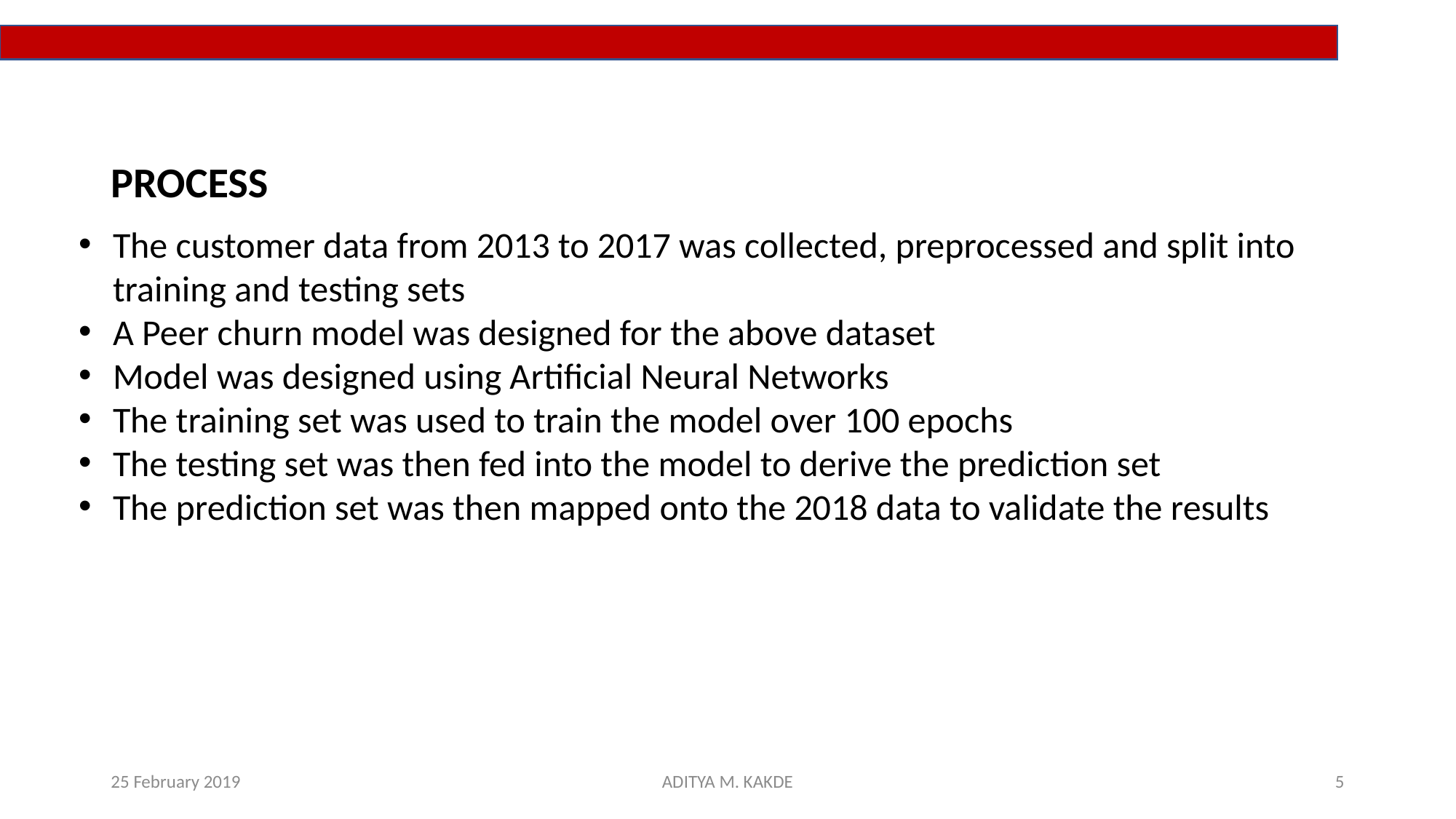

PROCESS
The customer data from 2013 to 2017 was collected, preprocessed and split into training and testing sets
A Peer churn model was designed for the above dataset
Model was designed using Artificial Neural Networks
The training set was used to train the model over 100 epochs
The testing set was then fed into the model to derive the prediction set
The prediction set was then mapped onto the 2018 data to validate the results
25 February 2019
ADITYA M. KAKDE
5